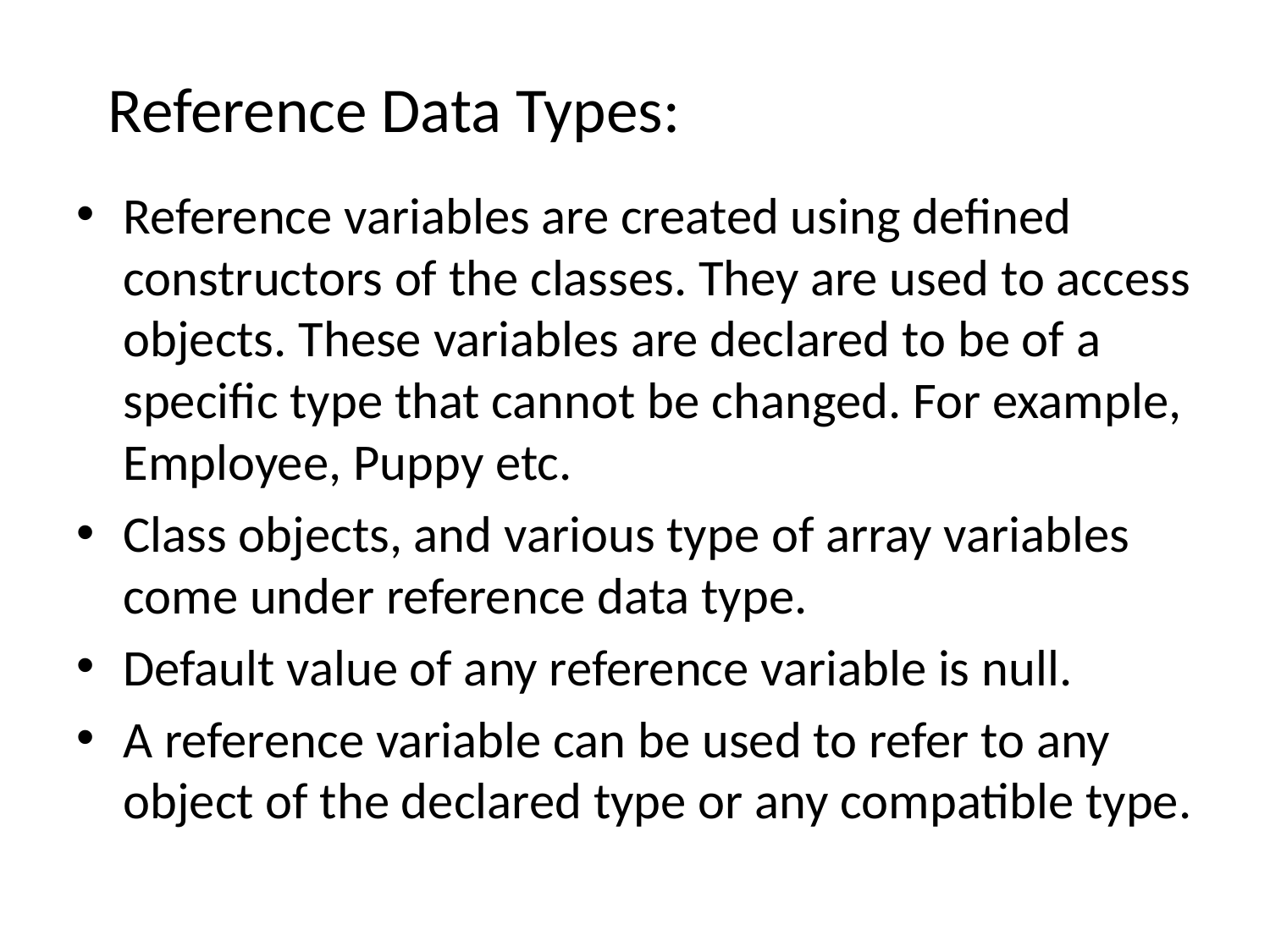

# Reference Data Types:
Reference variables are created using defined constructors of the classes. They are used to access objects. These variables are declared to be of a specific type that cannot be changed. For example, Employee, Puppy etc.
Class objects, and various type of array variables come under reference data type.
Default value of any reference variable is null.
A reference variable can be used to refer to any object of the declared type or any compatible type.